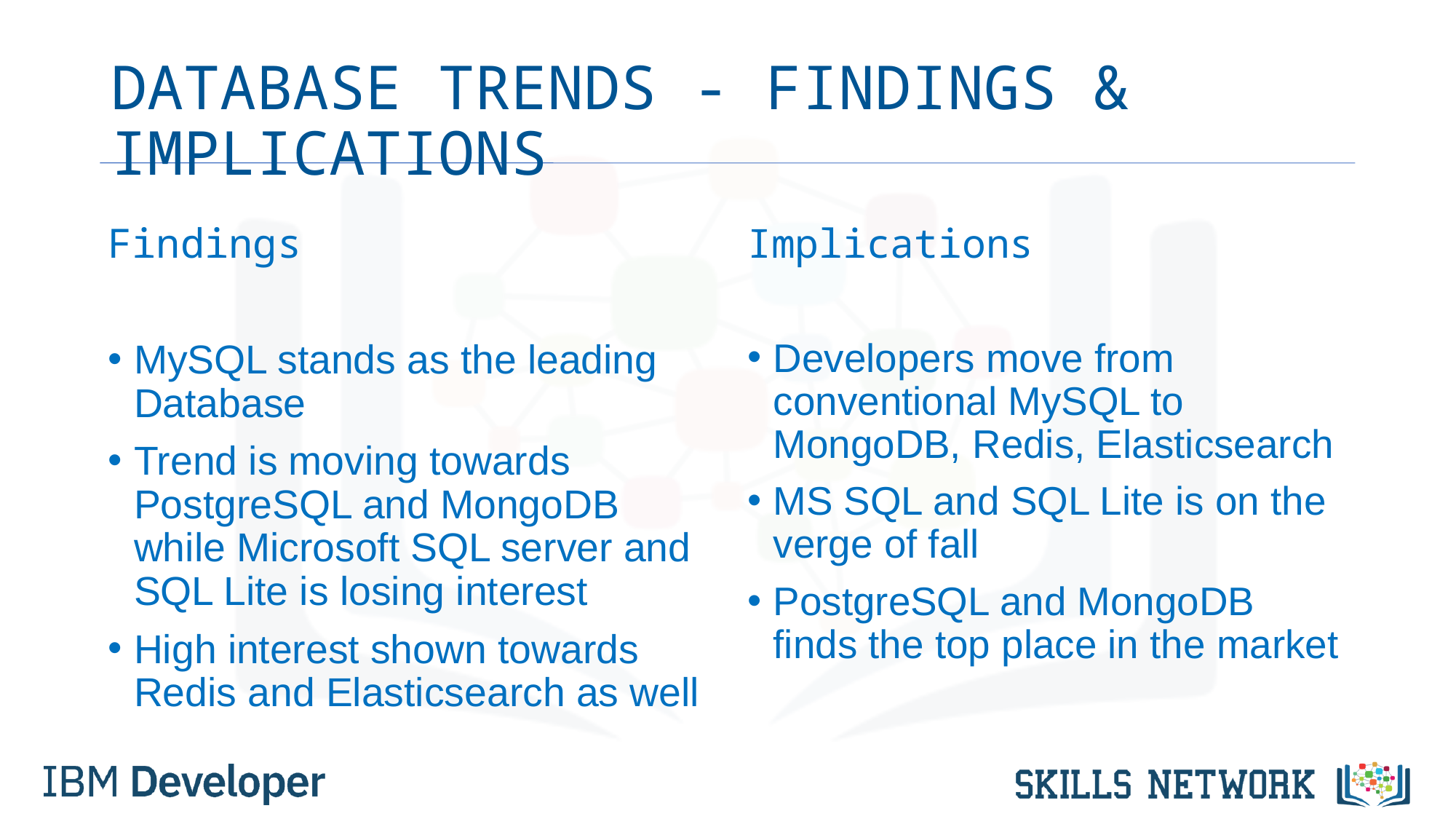

# DATABASE TRENDS - FINDINGS & IMPLICATIONS
Findings

MySQL stands as the leading Database
Trend is moving towards PostgreSQL and MongoDB while Microsoft SQL server and SQL Lite is losing interest
High interest shown towards Redis and Elasticsearch as well
Implications

Developers move from conventional MySQL to  MongoDB, Redis, Elasticsearch
MS SQL and SQL Lite is on the verge of fall
PostgreSQL and MongoDB finds the top place in the market